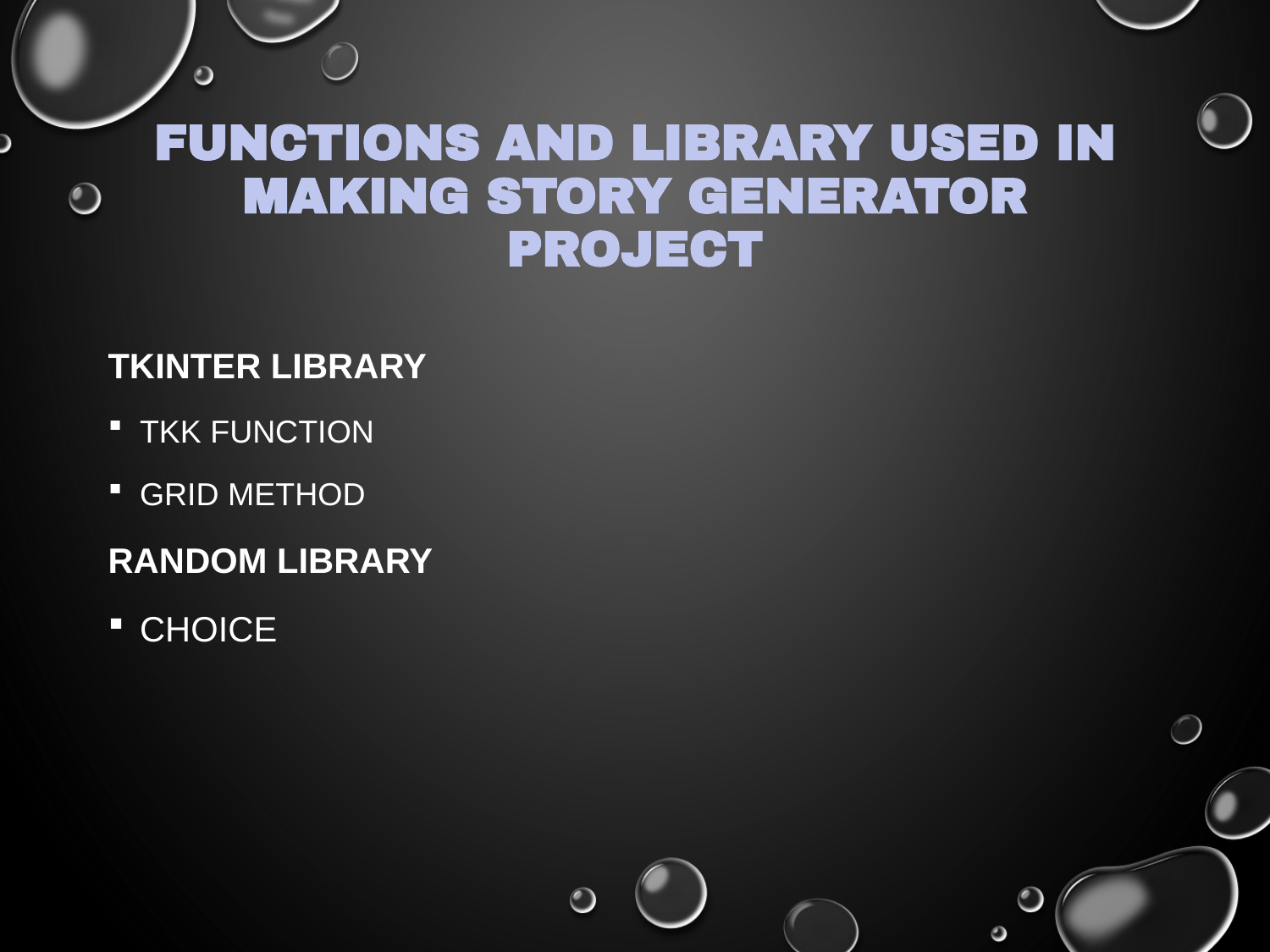

# Functions And Library used in making Story Generator project
Tkinter Library
Tkk function
Grid Method
Random Library
Choice